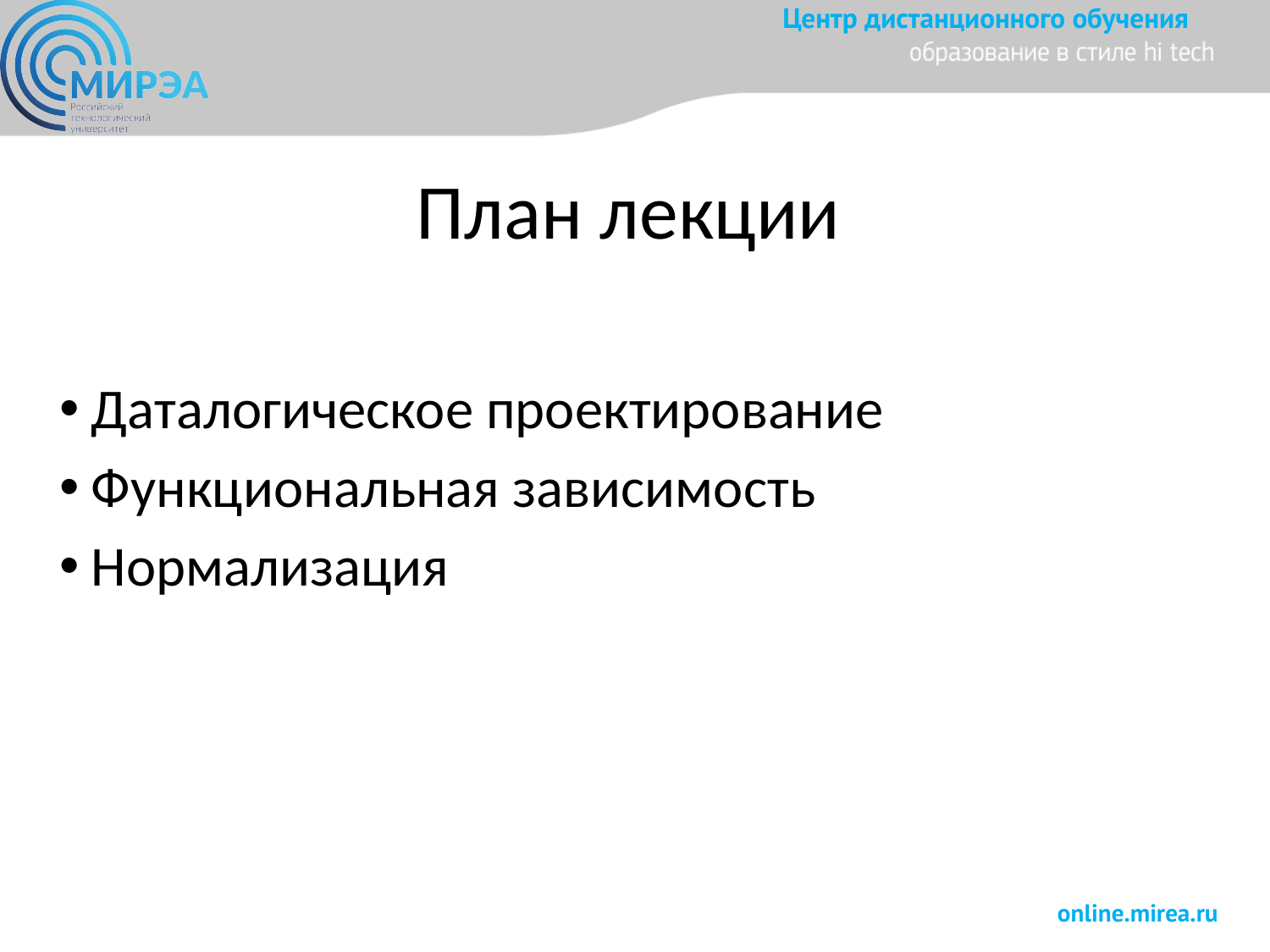

# План лекции
Даталогическое проектирование
Функциональная зависимость
Нормализация